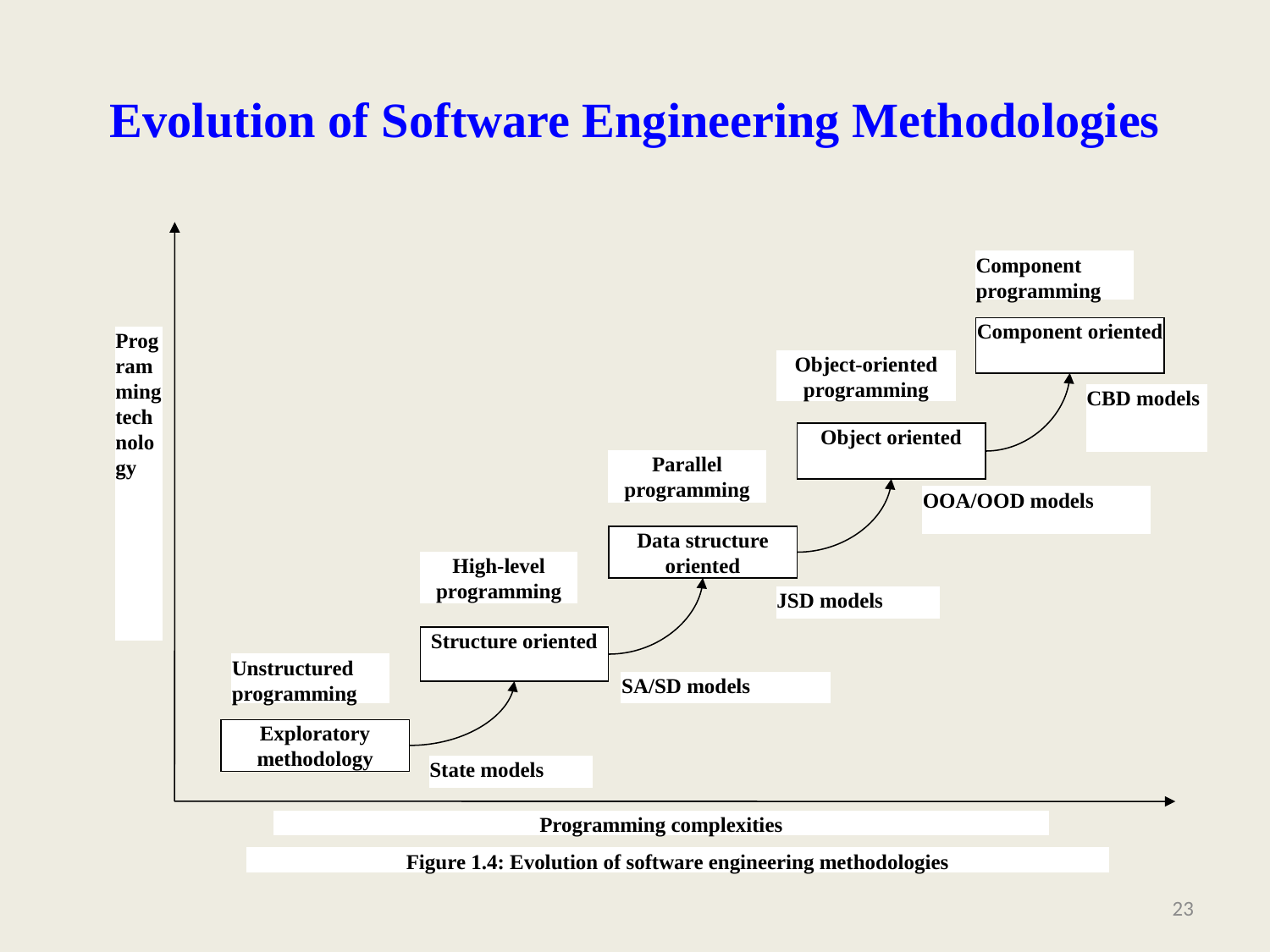

# Evolution of Software Engineering Methodologies

Component programming
Component oriented
Programming technology
Object-oriented programming

CBD models
Object oriented
Parallel programming

OOA/OOD models
Data structure oriented
High-level programming

JSD models
Structure oriented
Unstructured programming
SA/SD models

Exploratory methodology
State models

Programming complexities
Figure 1.4: Evolution of software engineering methodologies
23